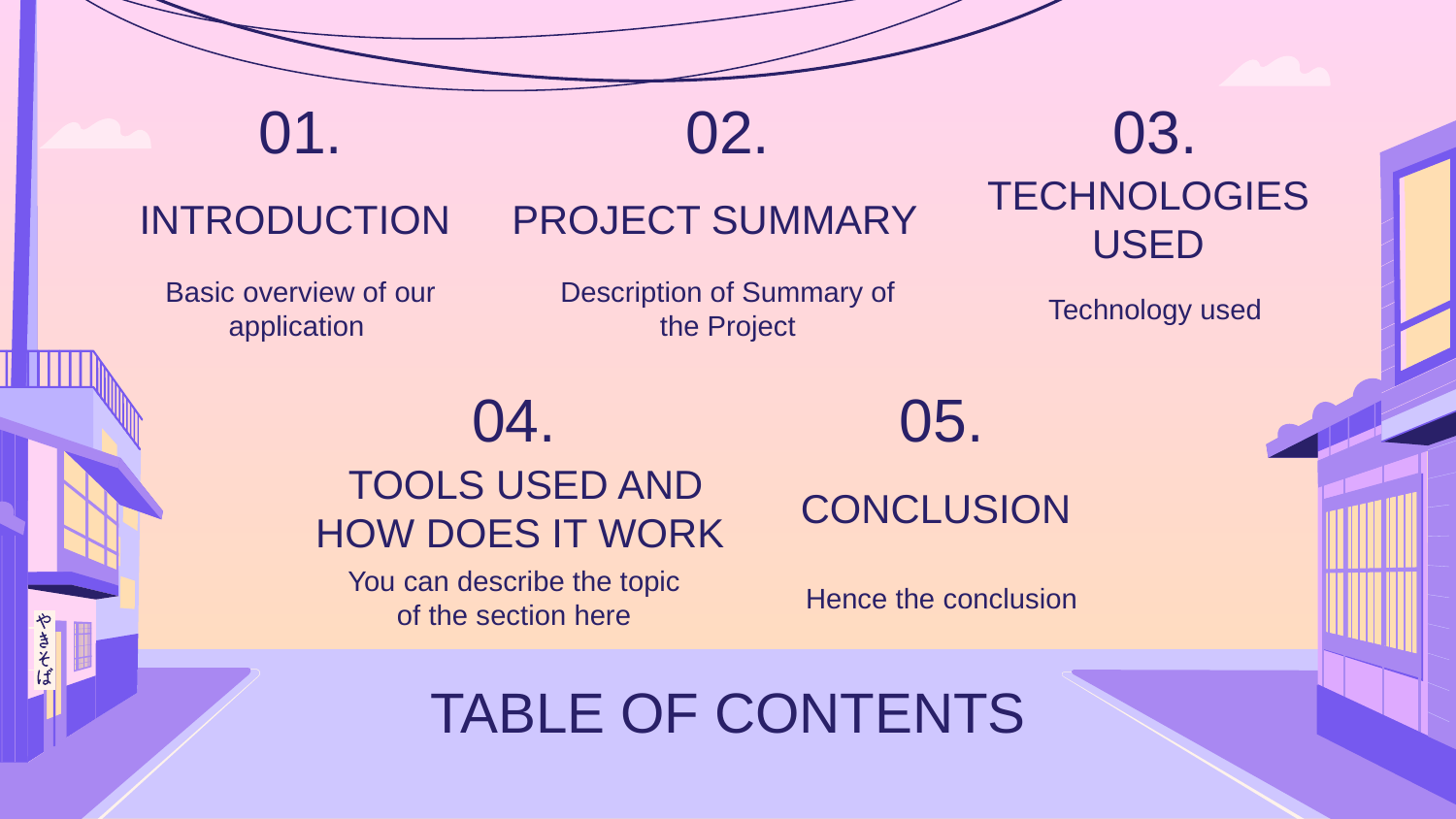

01.
02.
03.
TECHNOLOGIES USED
PROJECT SUMMARY
# INTRODUCTION
Basic overview of our application
Description of Summary of the Project
Technology used
04.
05.
TOOLS USED AND HOW DOES IT WORK
CONCLUSION
You can describe the topic of the section here
Hence the conclusion
TABLE OF CONTENTS